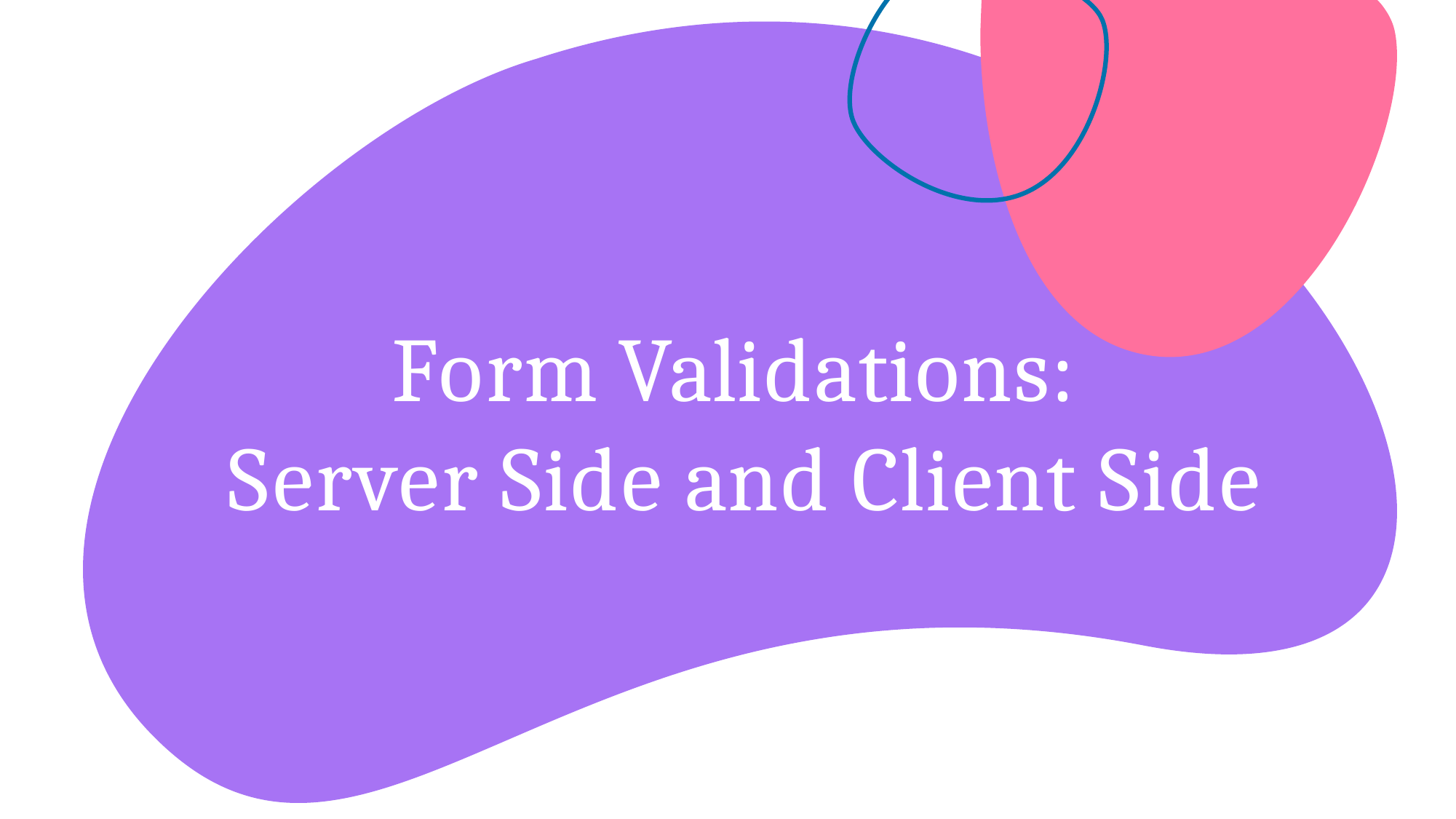

# Form Validations: Server Side and Client Side